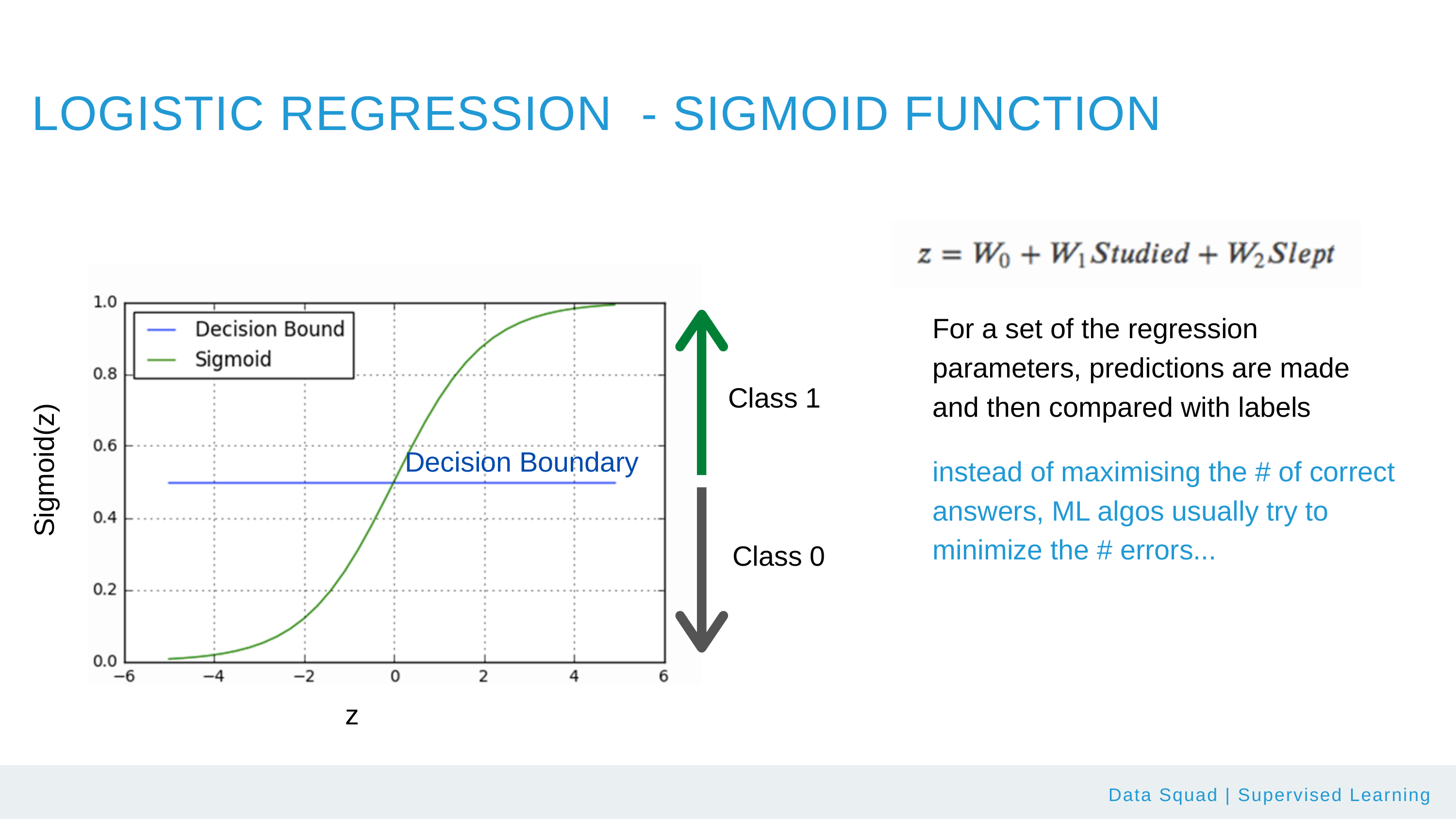

LOGISTIC REGRESSION  - SIGMOID FUNCTION

For a set of the regression parameters, predictions are made and then compared with labels

Class 1
Decision Boundary
Sigmoid(z)
instead of maximising the # of correct answers, ML algos usually try to minimize the # errors...
Class 0

z

Data Squad | Supervised Learning